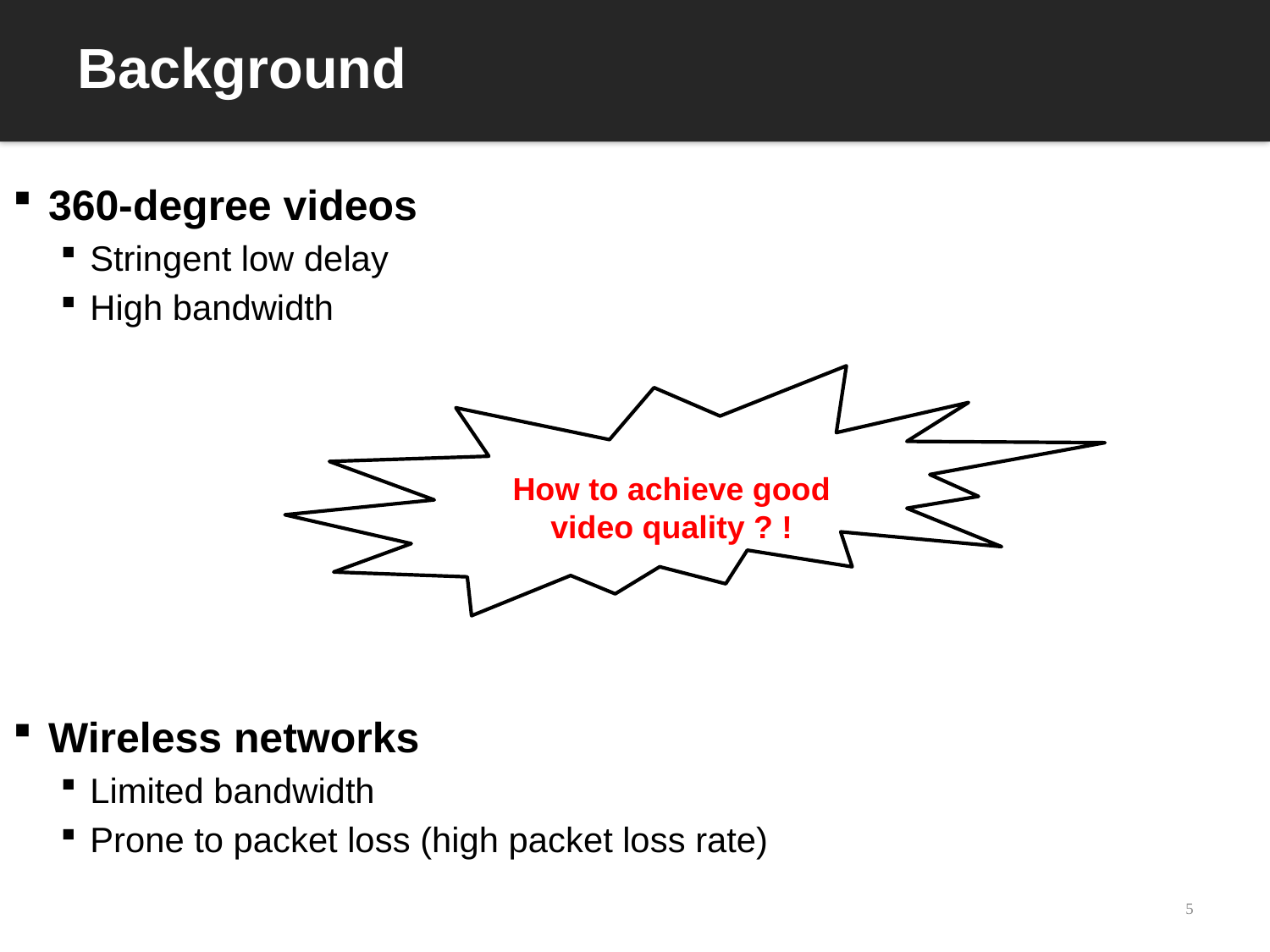

Background
360-degree videos
Stringent low delay
High bandwidth

Wireless networks
Limited bandwidth
Prone to packet loss (high packet loss rate)

How to achieve good video quality ? !
5